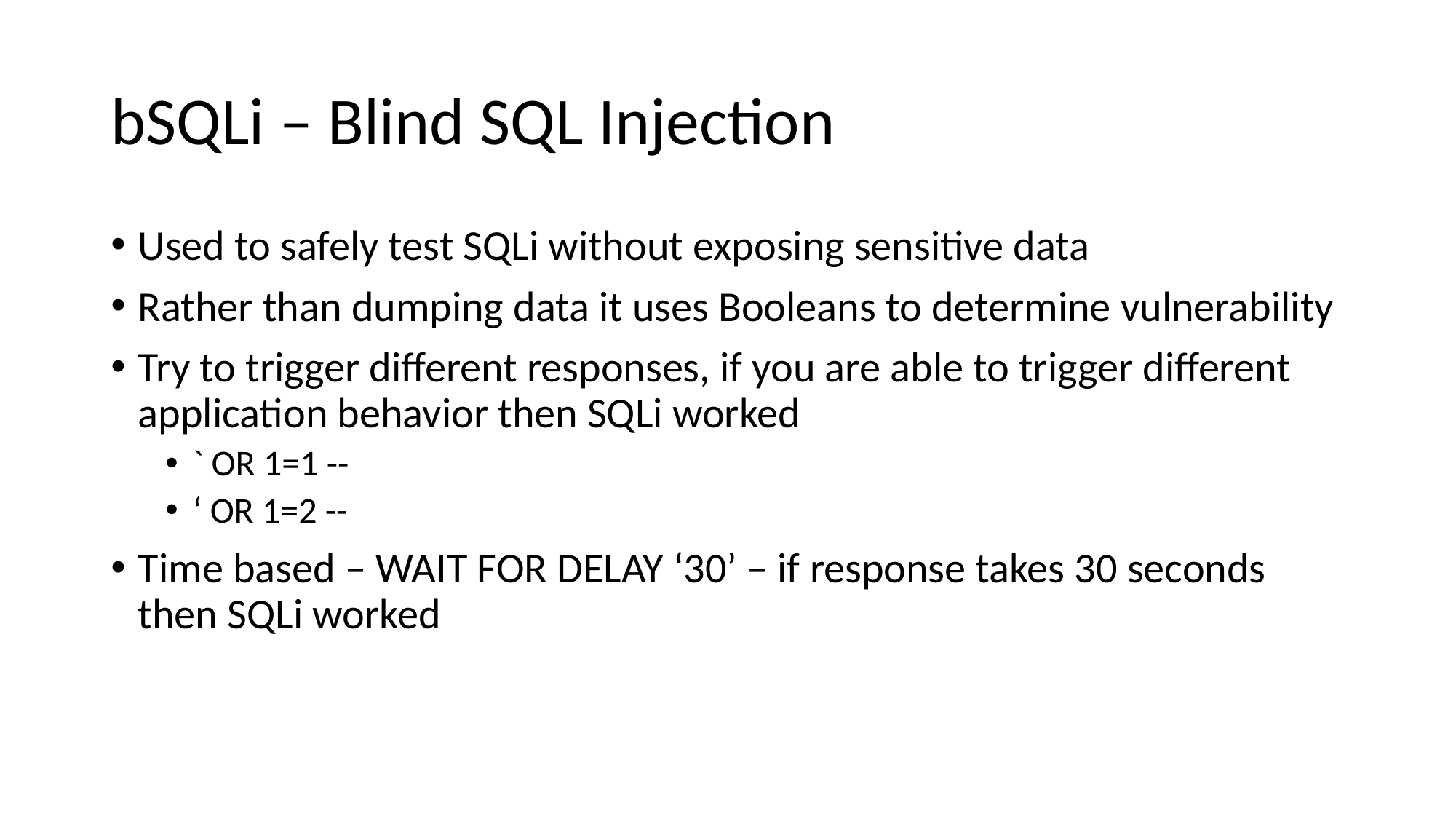

# bSQLi – Blind SQL Injection
Used to safely test SQLi without exposing sensitive data
Rather than dumping data it uses Booleans to determine vulnerability
Try to trigger different responses, if you are able to trigger different application behavior then SQLi worked
` OR 1=1 --
‘ OR 1=2 --
Time based – WAIT FOR DELAY ‘30’ – if response takes 30 seconds then SQLi worked